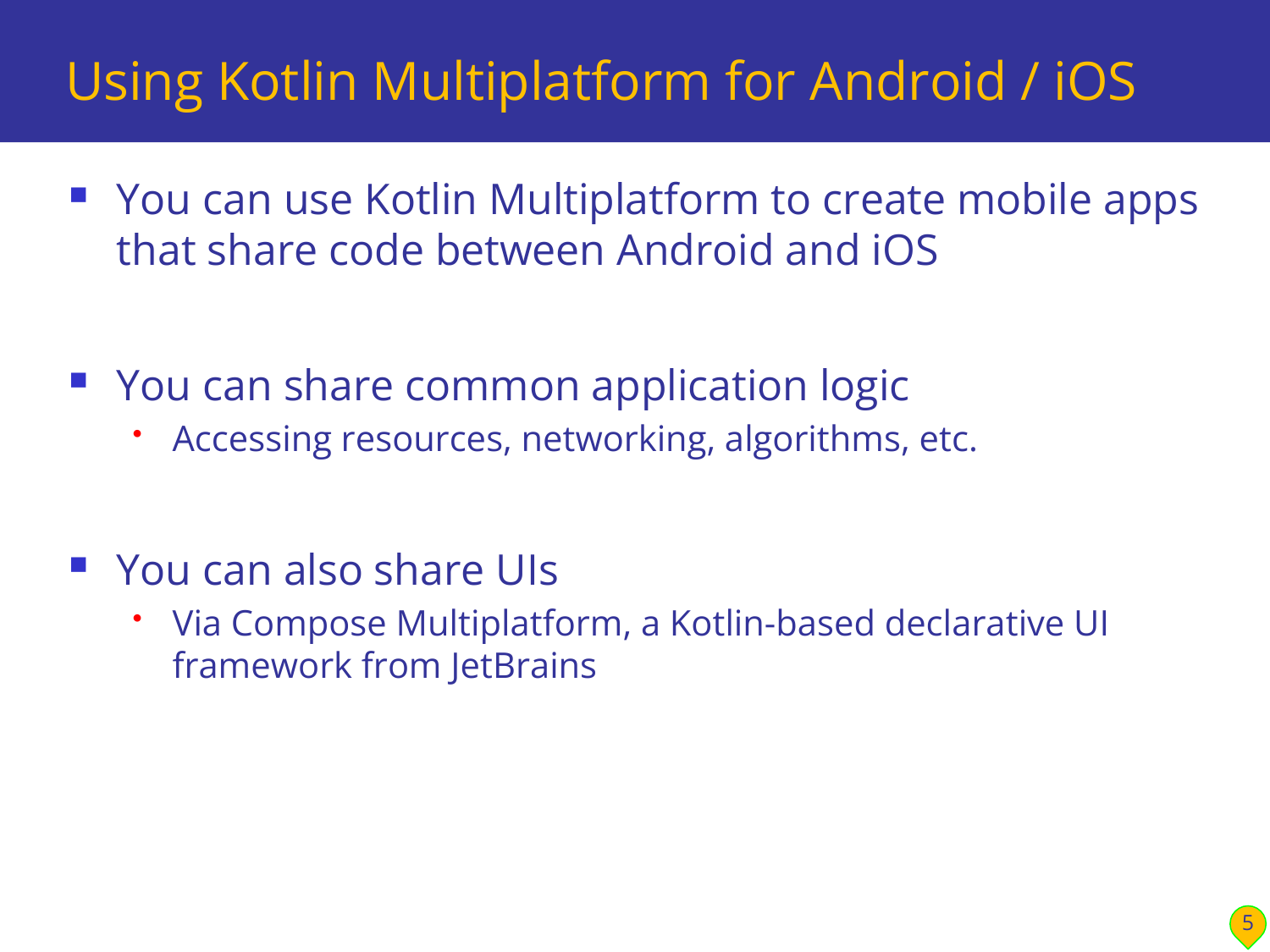

# Using Kotlin Multiplatform for Android / iOS
You can use Kotlin Multiplatform to create mobile apps that share code between Android and iOS

You can share common application logic
Accessing resources, networking, algorithms, etc.

You can also share UIs
Via Compose Multiplatform, a Kotlin-based declarative UI framework from JetBrains
5